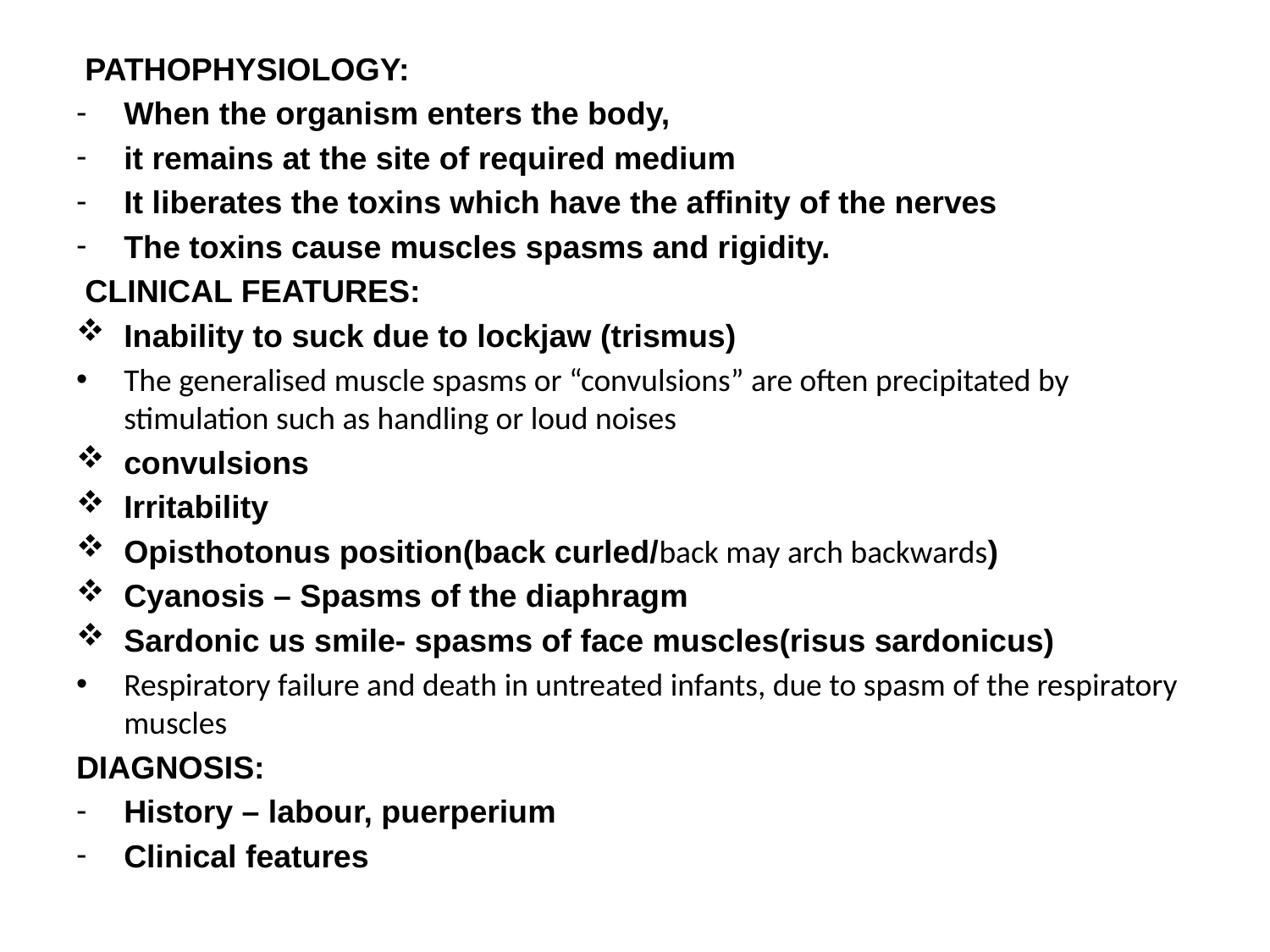

PATHOPHYSIOLOGY:
When the organism enters the body,
it remains at the site of required medium
It liberates the toxins which have the affinity of the nerves
The toxins cause muscles spasms and rigidity.
 CLINICAL FEATURES:
Inability to suck due to lockjaw (trismus)
The generalised muscle spasms or “convulsions” are often precipitated by stimulation such as handling or loud noises
convulsions
Irritability
Opisthotonus position(back curled/back may arch backwards)
Cyanosis – Spasms of the diaphragm
Sardonic us smile- spasms of face muscles(risus sardonicus)
Respiratory failure and death in untreated infants, due to spasm of the respiratory muscles
DIAGNOSIS:
History – labour, puerperium
Clinical features